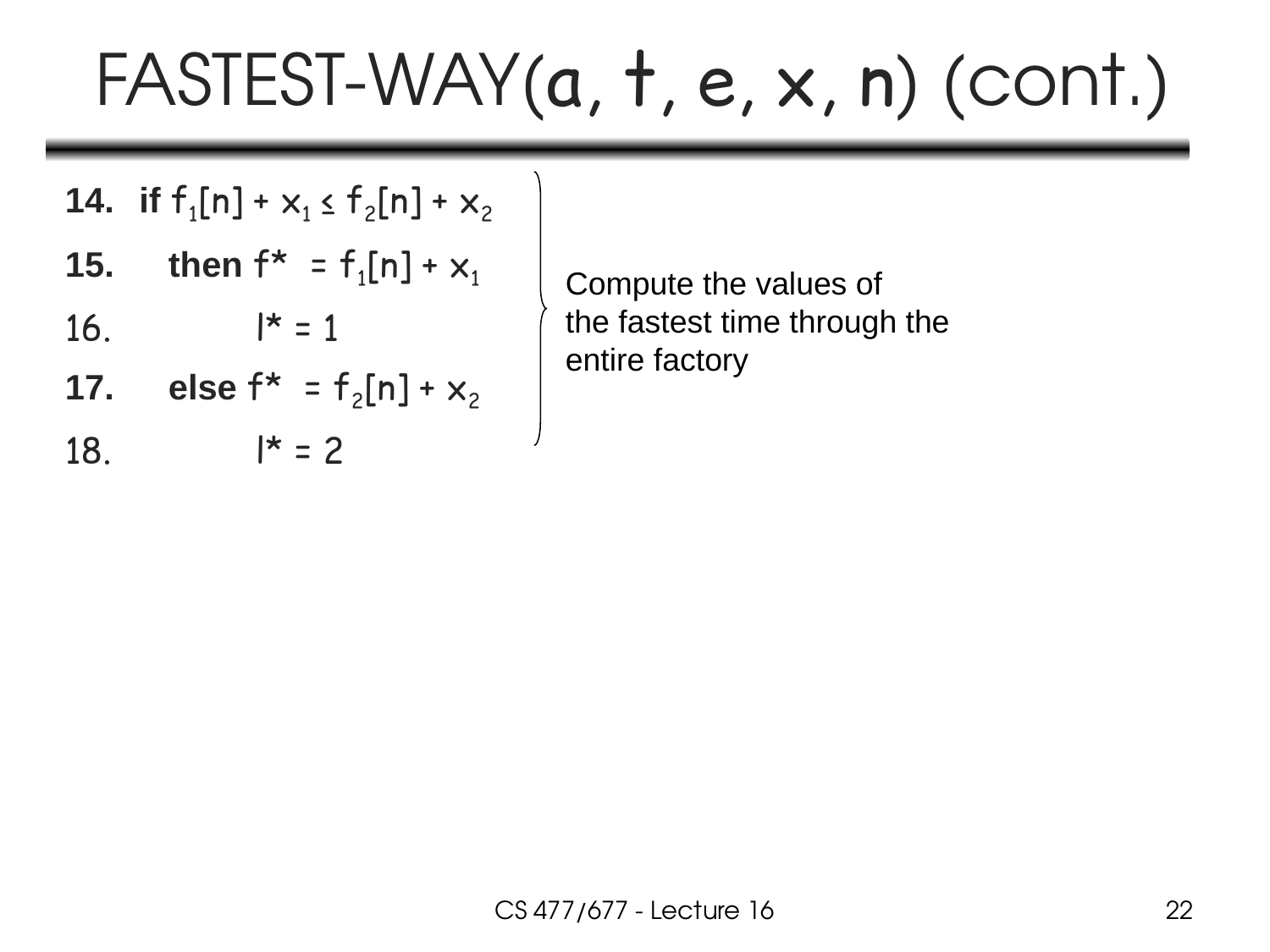

# FASTEST-WAY(a, t, e, x, n) (cont.)
if f1[n] + x1 ≤ f2[n] + x2
   then f*  = f1[n] + x1
           l* = 1
   else f*  = f2[n] + x2
           l* = 2

Compute the values of
the fastest time through the
entire factory
CS 477/677 - Lecture 16
22